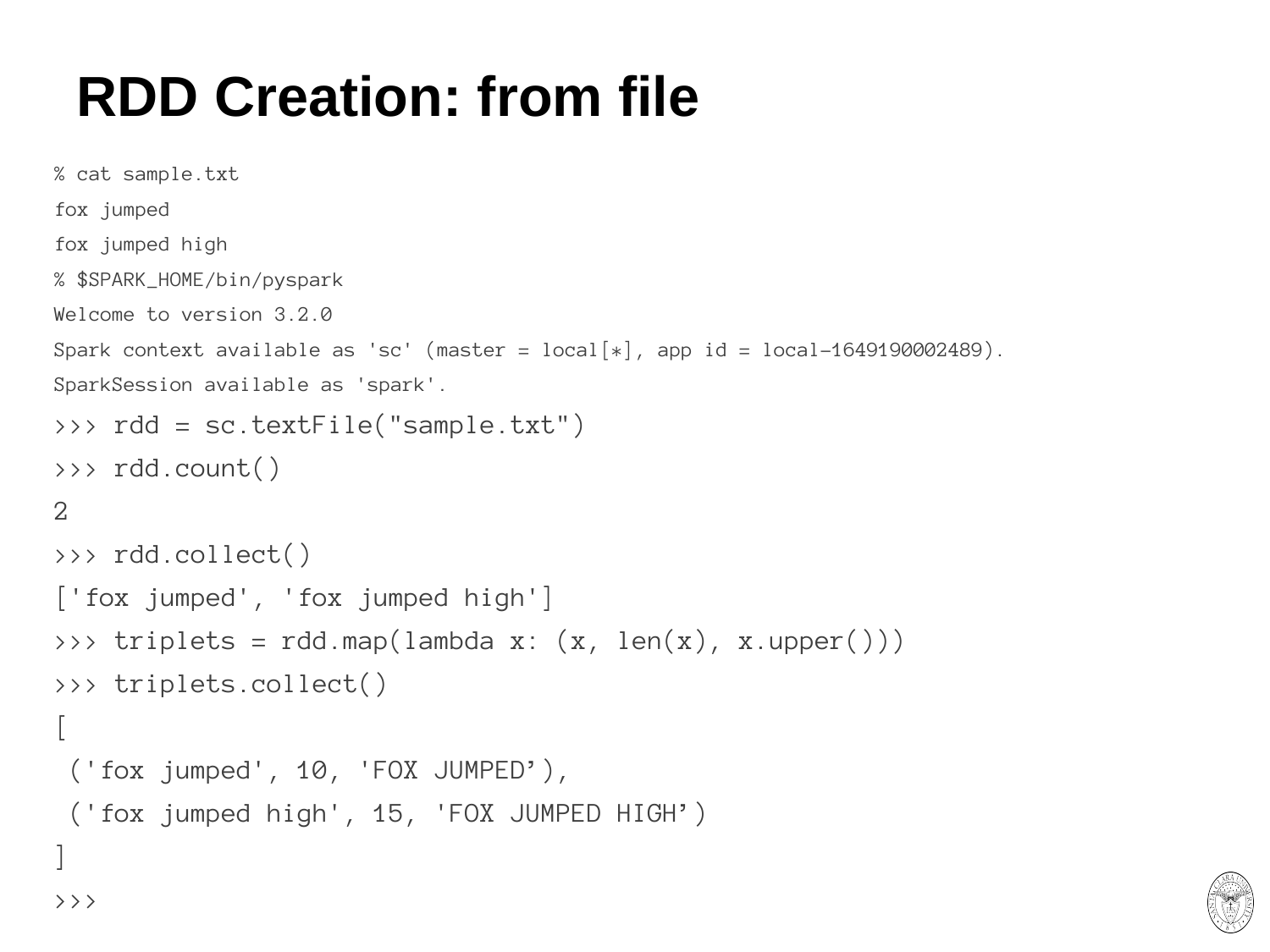

# RDD Creation: from file
% cat sample.txt
fox jumped
fox jumped high
% $SPARK_HOME/bin/pyspark
Welcome to version 3.2.0
Spark context available as 'sc' (master = local[*], app id = local-1649190002489).
SparkSession available as 'spark'.
>>> rdd = sc.textFile("sample.txt")
>>> rdd.count()
2
>>> rdd.collect()
['fox jumped', 'fox jumped high']
>>> triplets = rdd.map(lambda x: (x, len(x), x.upper()))
>>> triplets.collect()
[
 ('fox jumped', 10, 'FOX JUMPED’),
 ('fox jumped high', 15, 'FOX JUMPED HIGH’)
]
>>>